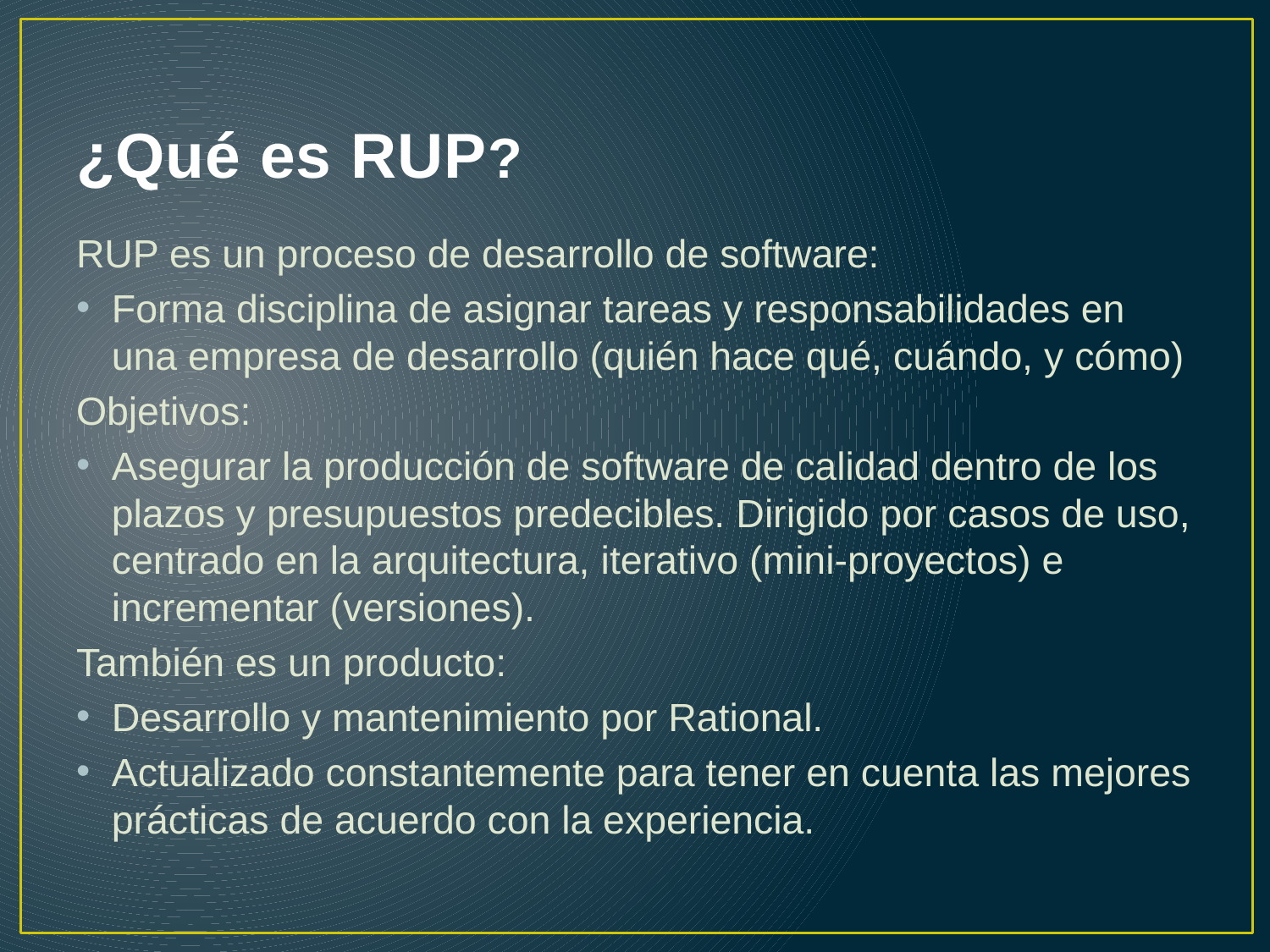

# ¿Qué es RUP?
RUP es un proceso de desarrollo de software:
Forma disciplina de asignar tareas y responsabilidades en una empresa de desarrollo (quién hace qué, cuándo, y cómo)
Objetivos:
Asegurar la producción de software de calidad dentro de los plazos y presupuestos predecibles. Dirigido por casos de uso, centrado en la arquitectura, iterativo (mini-proyectos) e incrementar (versiones).
También es un producto:
Desarrollo y mantenimiento por Rational.
Actualizado constantemente para tener en cuenta las mejores prácticas de acuerdo con la experiencia.